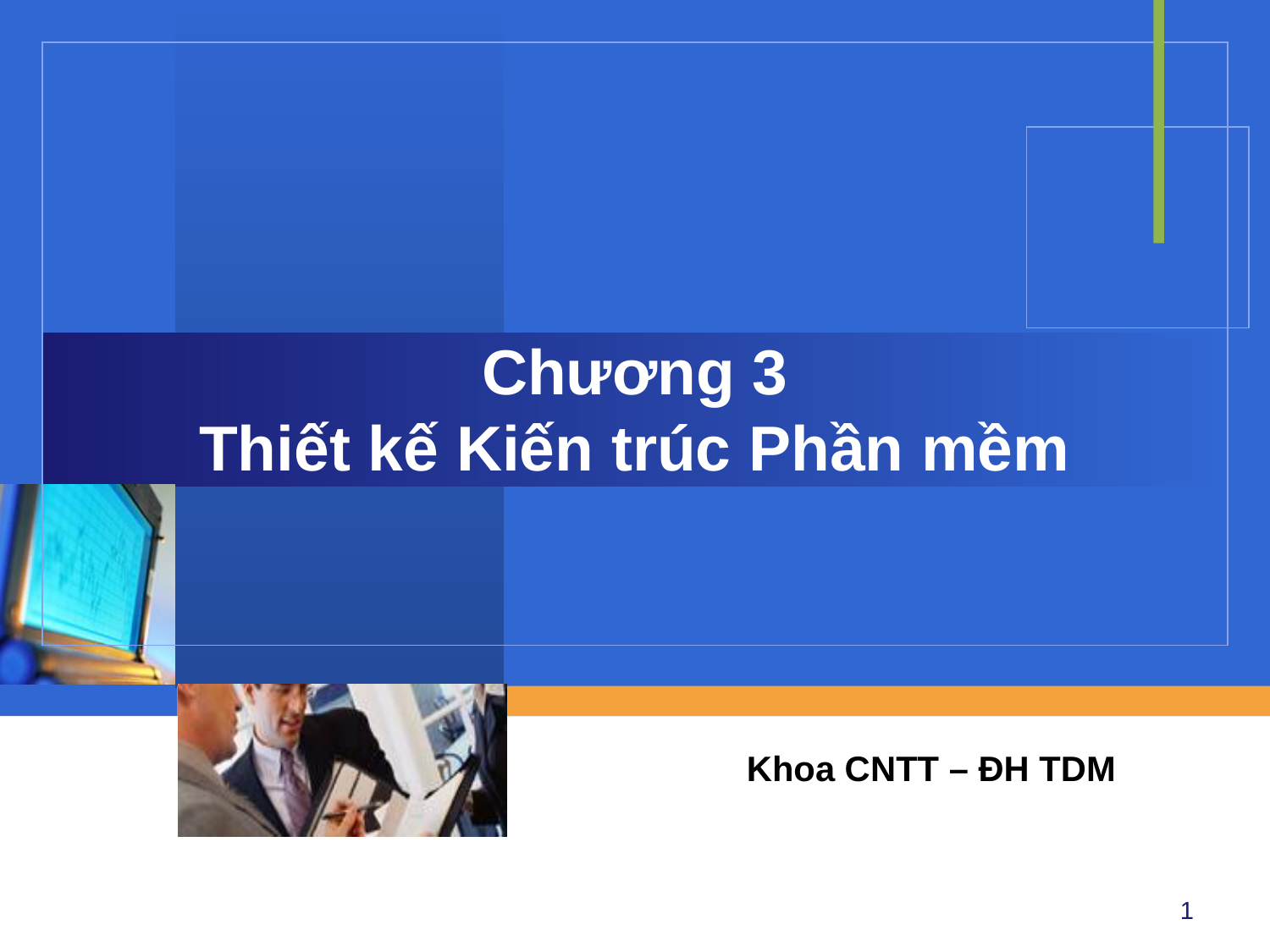

# Chương 3 Thiết kế Kiến trúc Phần mềm
Khoa CNTT – ĐH TDM
1